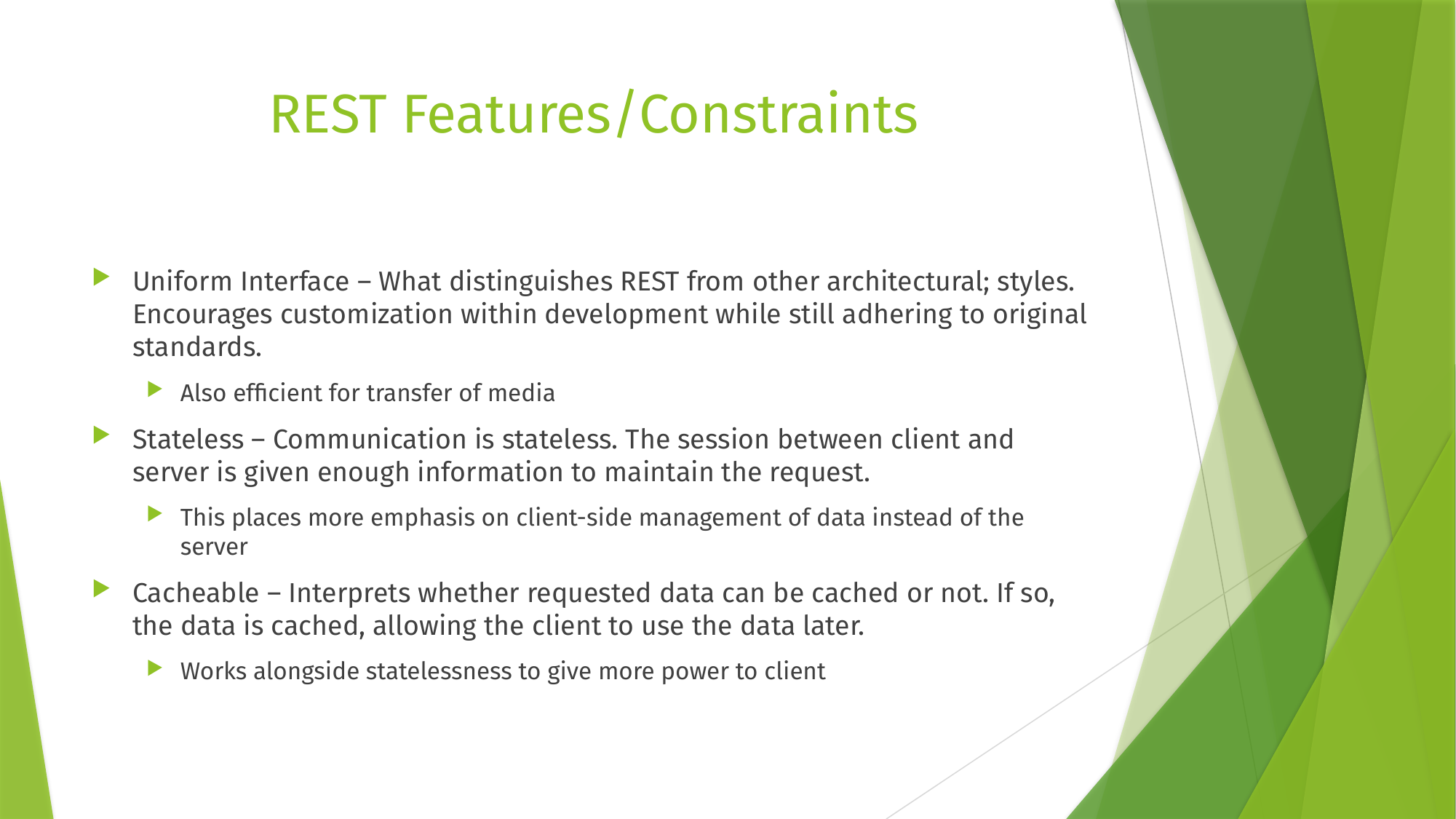

# REST Features/Constraints
Uniform Interface – What distinguishes REST from other architectural; styles. Encourages customization within development while still adhering to original standards.
Also efficient for transfer of media
Stateless – Communication is stateless. The session between client and server is given enough information to maintain the request.
This places more emphasis on client-side management of data instead of the server
Cacheable – Interprets whether requested data can be cached or not. If so, the data is cached, allowing the client to use the data later.
Works alongside statelessness to give more power to client